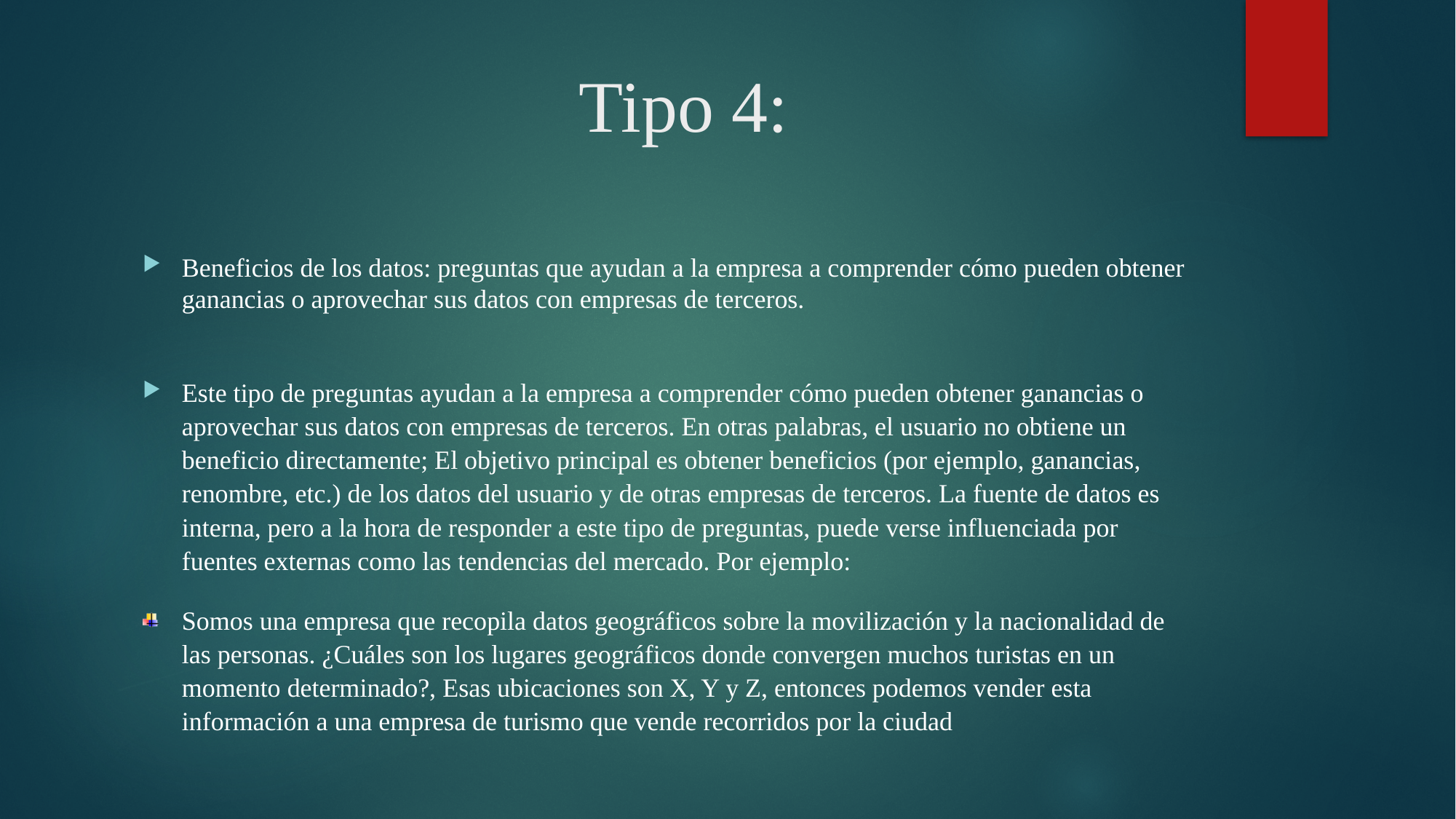

# Tipo 4:
Beneficios de los datos: preguntas que ayudan a la empresa a comprender cómo pueden obtener ganancias o aprovechar sus datos con empresas de terceros.

Este tipo de preguntas ayudan a la empresa a comprender cómo pueden obtener ganancias o aprovechar sus datos con empresas de terceros. En otras palabras, el usuario no obtiene un beneficio directamente; El objetivo principal es obtener beneficios (por ejemplo, ganancias, renombre, etc.) de los datos del usuario y de otras empresas de terceros. La fuente de datos es interna, pero a la hora de responder a este tipo de preguntas, puede verse influenciada por fuentes externas como las tendencias del mercado. Por ejemplo:
Somos una empresa que recopila datos geográficos sobre la movilización y la nacionalidad de las personas. ¿Cuáles son los lugares geográficos donde convergen muchos turistas en un momento determinado?, Esas ubicaciones son X, Y y Z, entonces podemos vender esta información a una empresa de turismo que vende recorridos por la ciudad